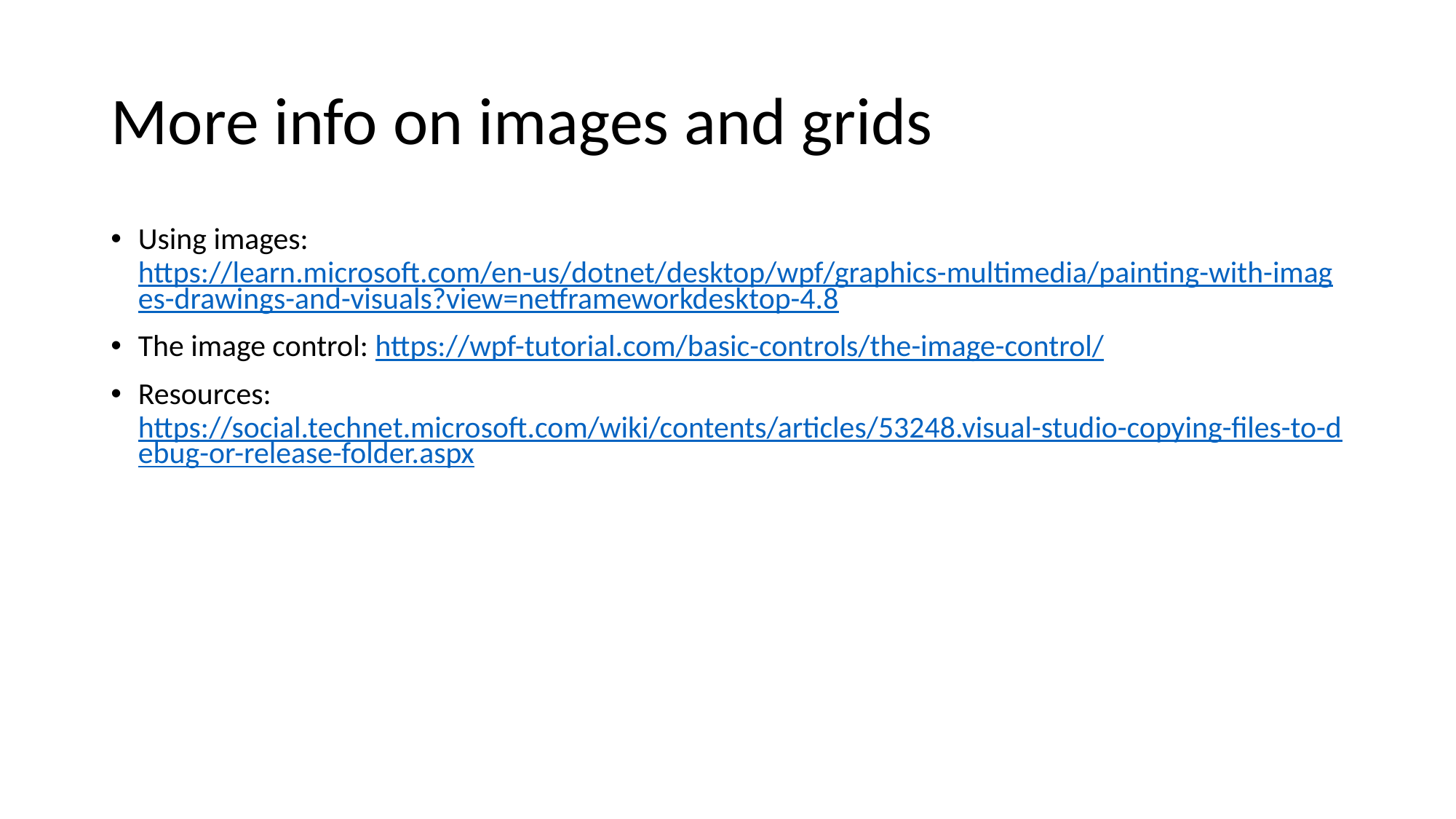

# More info on images and grids
Using images: https://learn.microsoft.com/en-us/dotnet/desktop/wpf/graphics-multimedia/painting-with-images-drawings-and-visuals?view=netframeworkdesktop-4.8
The image control: https://wpf-tutorial.com/basic-controls/the-image-control/
Resources: https://social.technet.microsoft.com/wiki/contents/articles/53248.visual-studio-copying-files-to-debug-or-release-folder.aspx